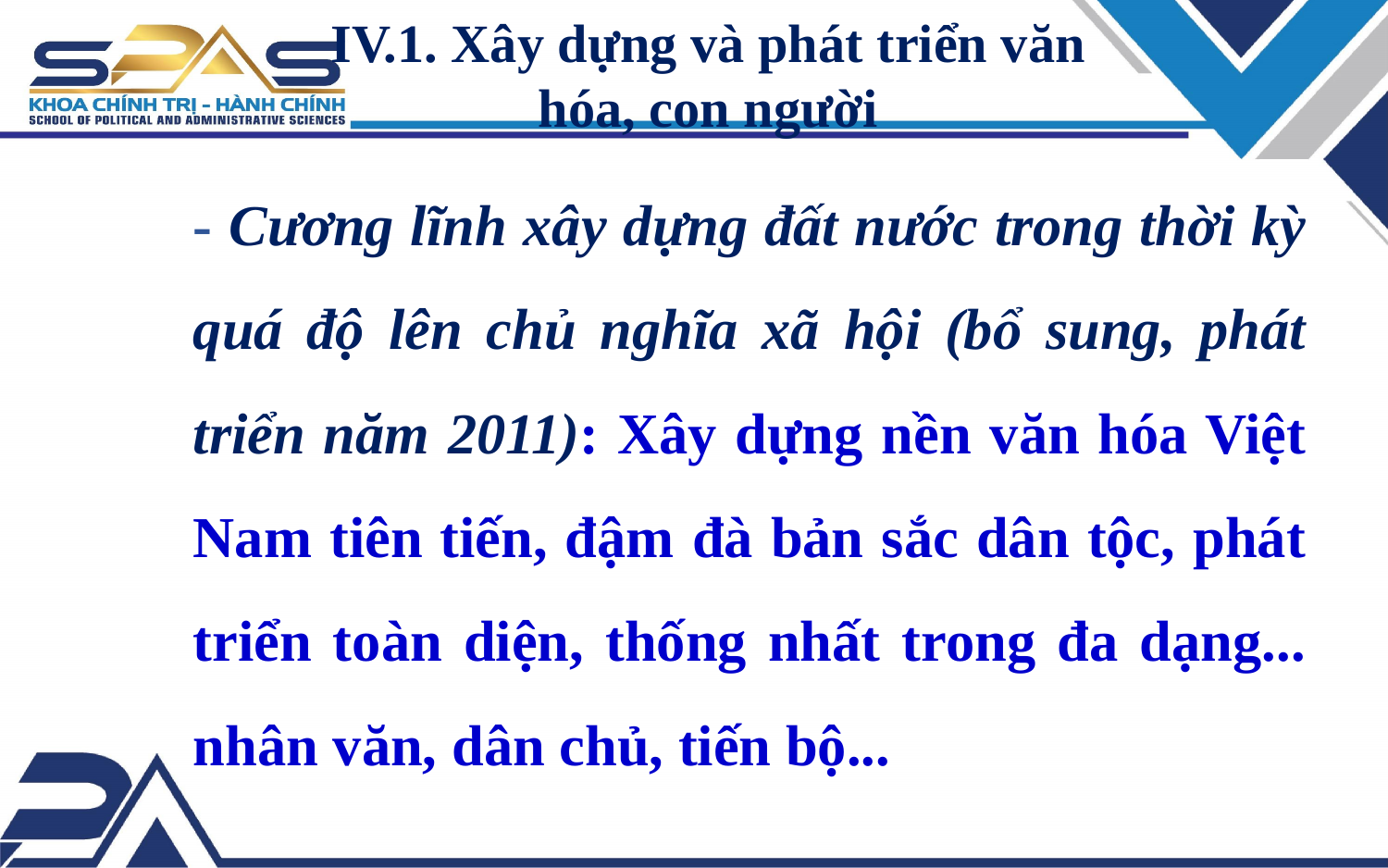

IV.1. Xây dựng và phát triển văn hóa, con người
- Cương lĩnh xây dựng đất nước trong thời kỳ quá độ lên chủ nghĩa xã hội (bổ sung, phát triển năm 2011): Xây dựng nền văn hóa Việt Nam tiên tiến, đậm đà bản sắc dân tộc, phát triển toàn diện, thống nhất trong đa dạng... nhân văn, dân chủ, tiến bộ...